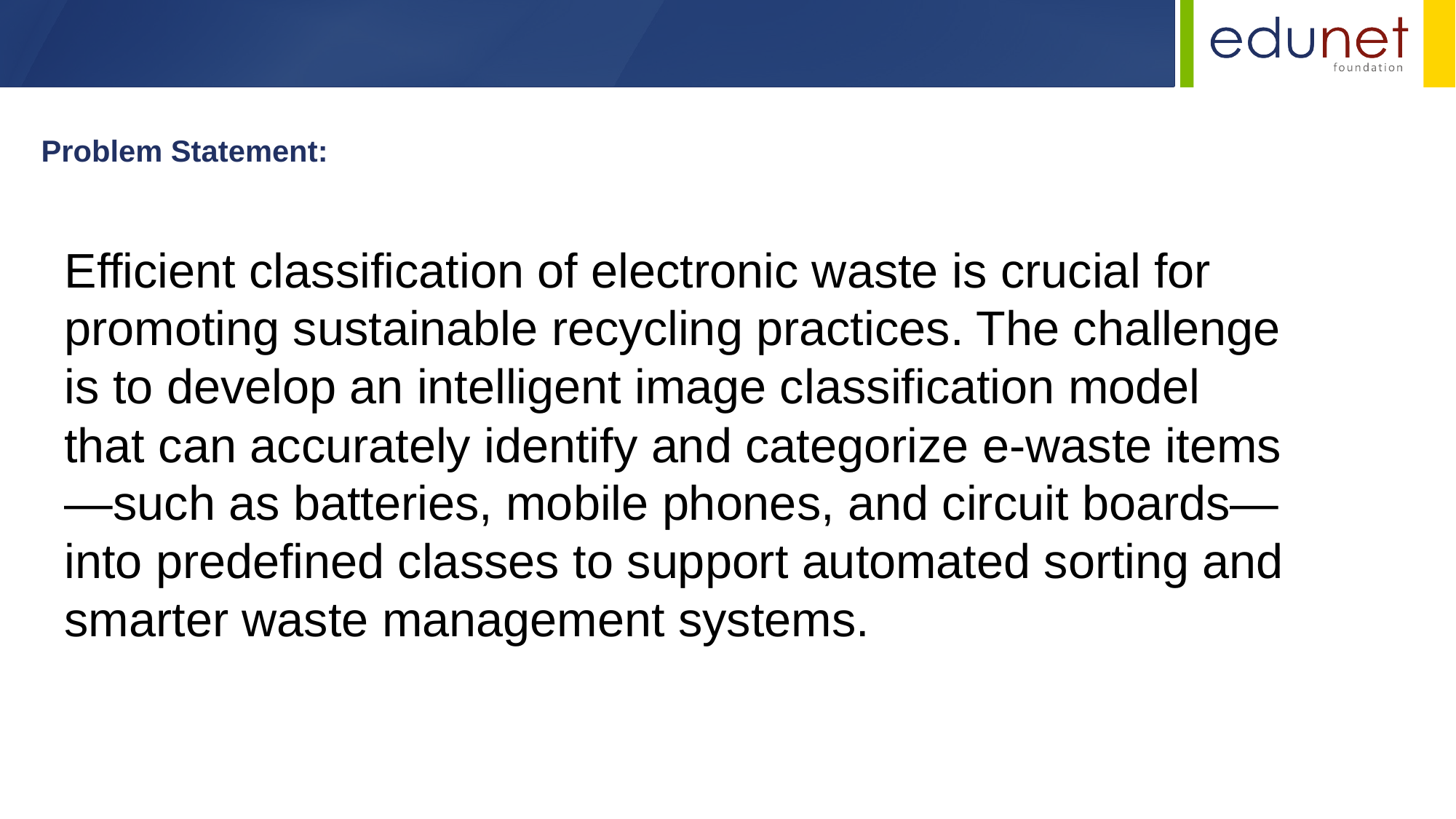

Problem Statement:
Efficient classification of electronic waste is crucial for promoting sustainable recycling practices. The challenge is to develop an intelligent image classification model that can accurately identify and categorize e-waste items—such as batteries, mobile phones, and circuit boards—into predefined classes to support automated sorting and smarter waste management systems.